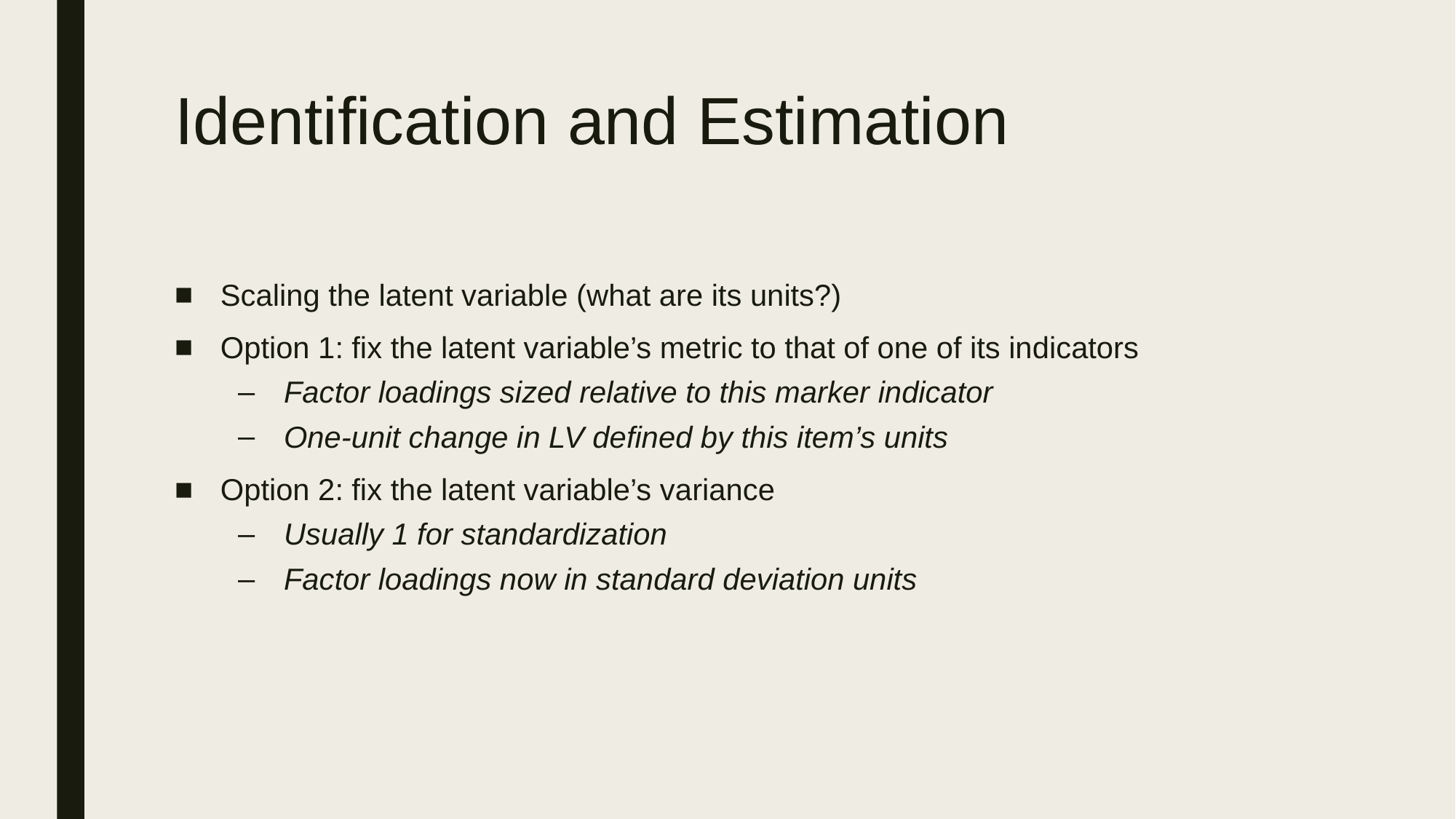

# Identification and Estimation
Scaling the latent variable (what are its units?)
Option 1: fix the latent variable’s metric to that of one of its indicators
Factor loadings sized relative to this marker indicator
One-unit change in LV defined by this item’s units
Option 2: fix the latent variable’s variance
Usually 1 for standardization
Factor loadings now in standard deviation units